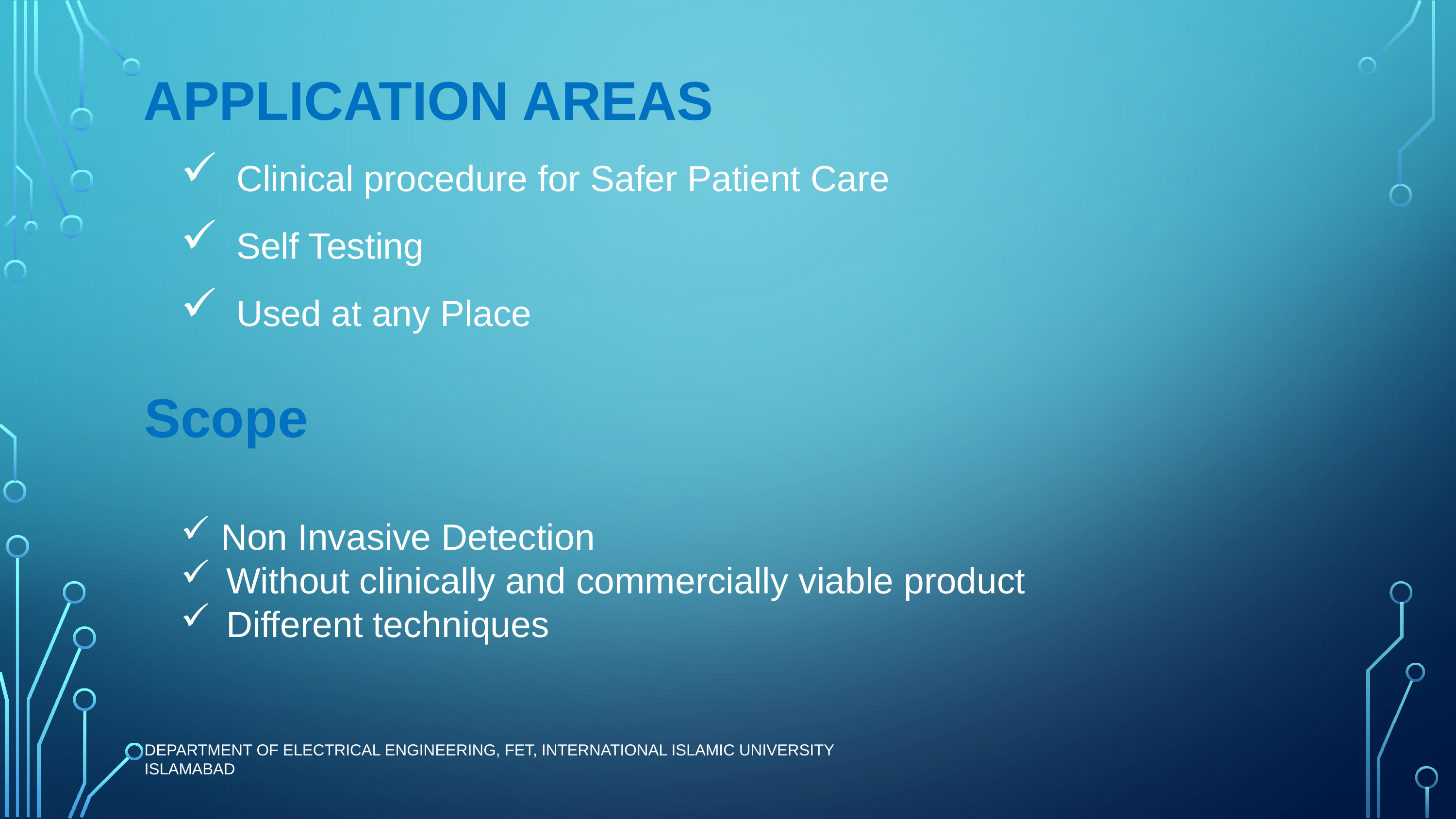

# Application Areas
 Clinical procedure for Safer Patient Care
 Self Testing
 Used at any Place

Scope

 Non Invasive Detection
Without clinically and commercially viable product
Different techniques

Department of Electrical Engineering, FET, International Islamic University Islamabad